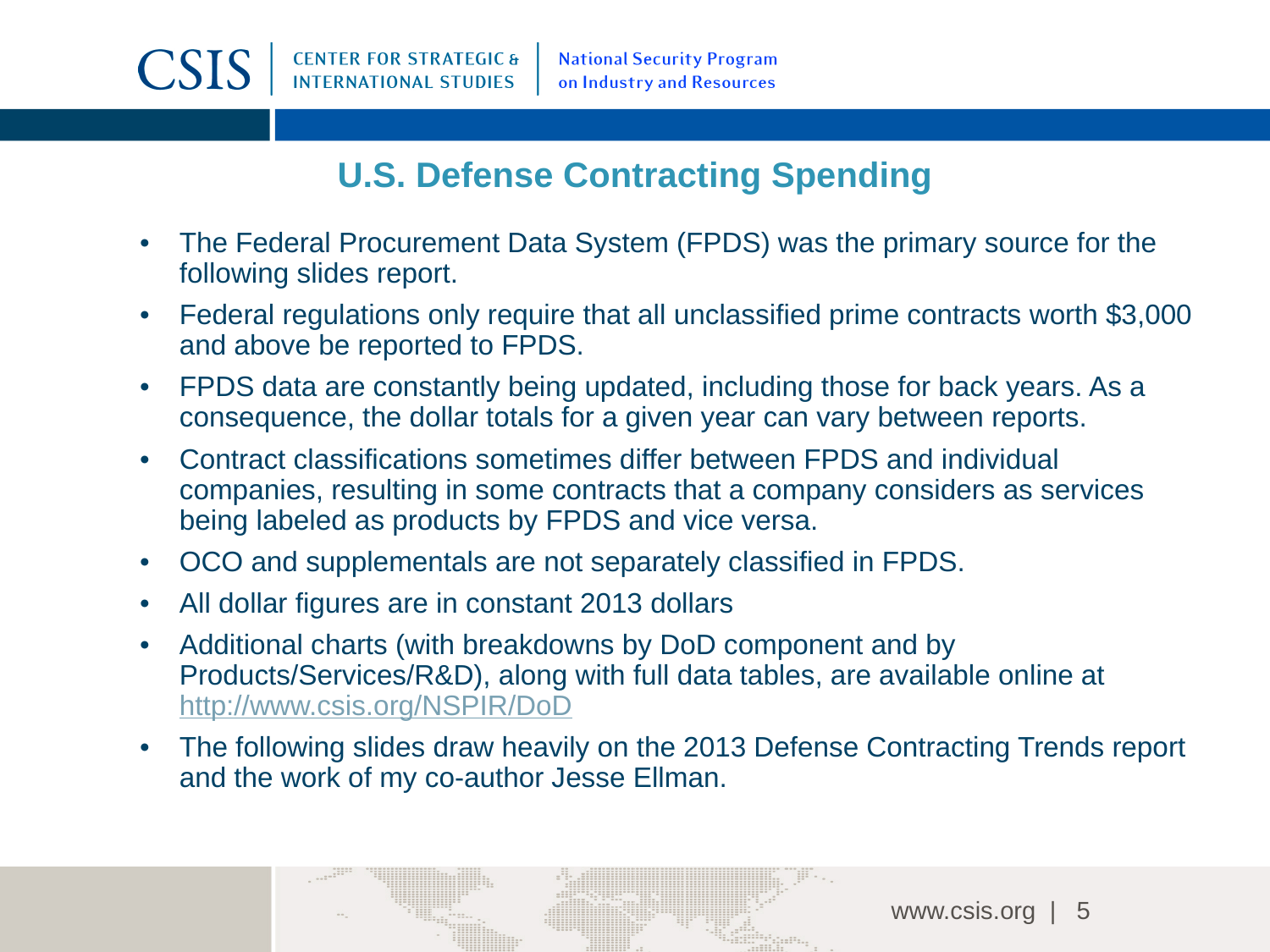

# U.S. Defense Contracting Spending
The Federal Procurement Data System (FPDS) was the primary source for the following slides report.
Federal regulations only require that all unclassified prime contracts worth $3,000 and above be reported to FPDS.
FPDS data are constantly being updated, including those for back years. As a consequence, the dollar totals for a given year can vary between reports.
Contract classifications sometimes differ between FPDS and individual companies, resulting in some contracts that a company considers as services being labeled as products by FPDS and vice versa.
OCO and supplementals are not separately classified in FPDS.
All dollar figures are in constant 2013 dollars
Additional charts (with breakdowns by DoD component and by Products/Services/R&D), along with full data tables, are available online at http://www.csis.org/NSPIR/DoD
The following slides draw heavily on the 2013 Defense Contracting Trends report and the work of my co-author Jesse Ellman.

5